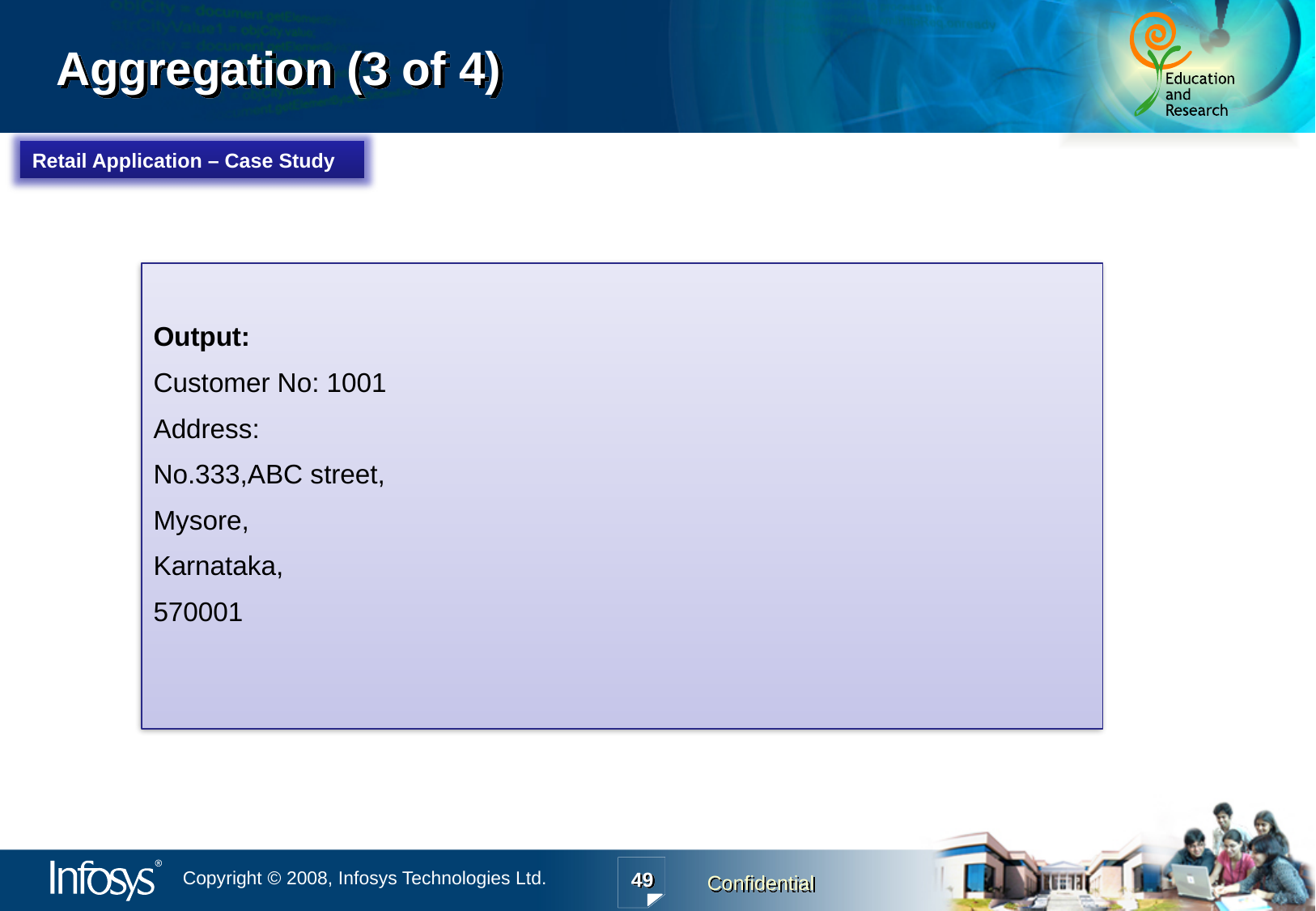

# Aggregation (3 of 4)
Retail Application – Case Study
Output:
Customer No: 1001
Address:
No.333,ABC street,
Mysore,
Karnataka,
570001

49